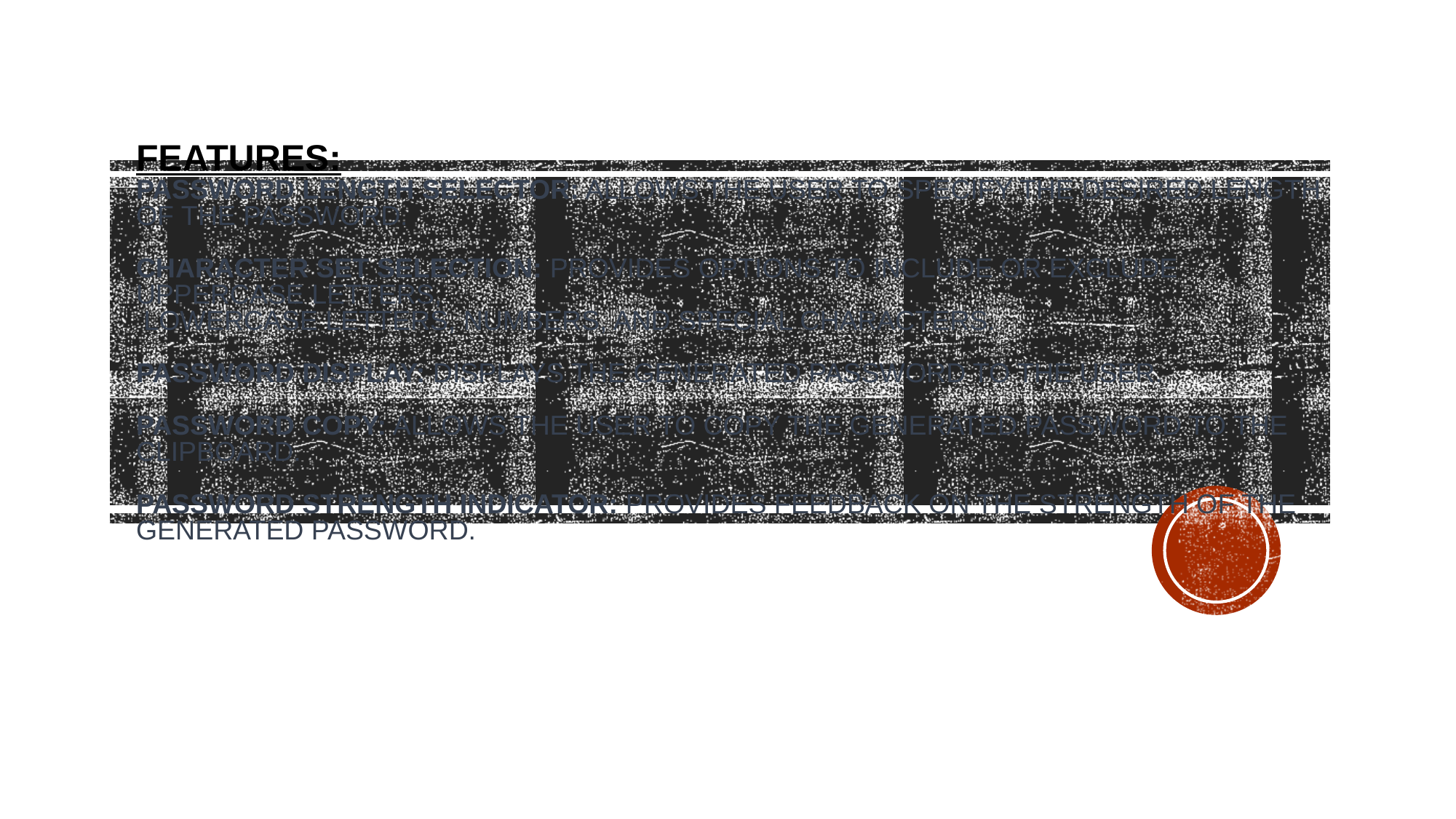

# Features: Password Length Selector: Allows the user to specify the desired length of the password. Character Set Selection: Provides options to include or exclude uppercase letters, lowercase letters, numbers, and special characters. Password Display: Displays the generated password to the user. Password Copy: Allows the user to copy the generated password to the clipboard. Password Strength Indicator: Provides feedback on the strength of the generated password.